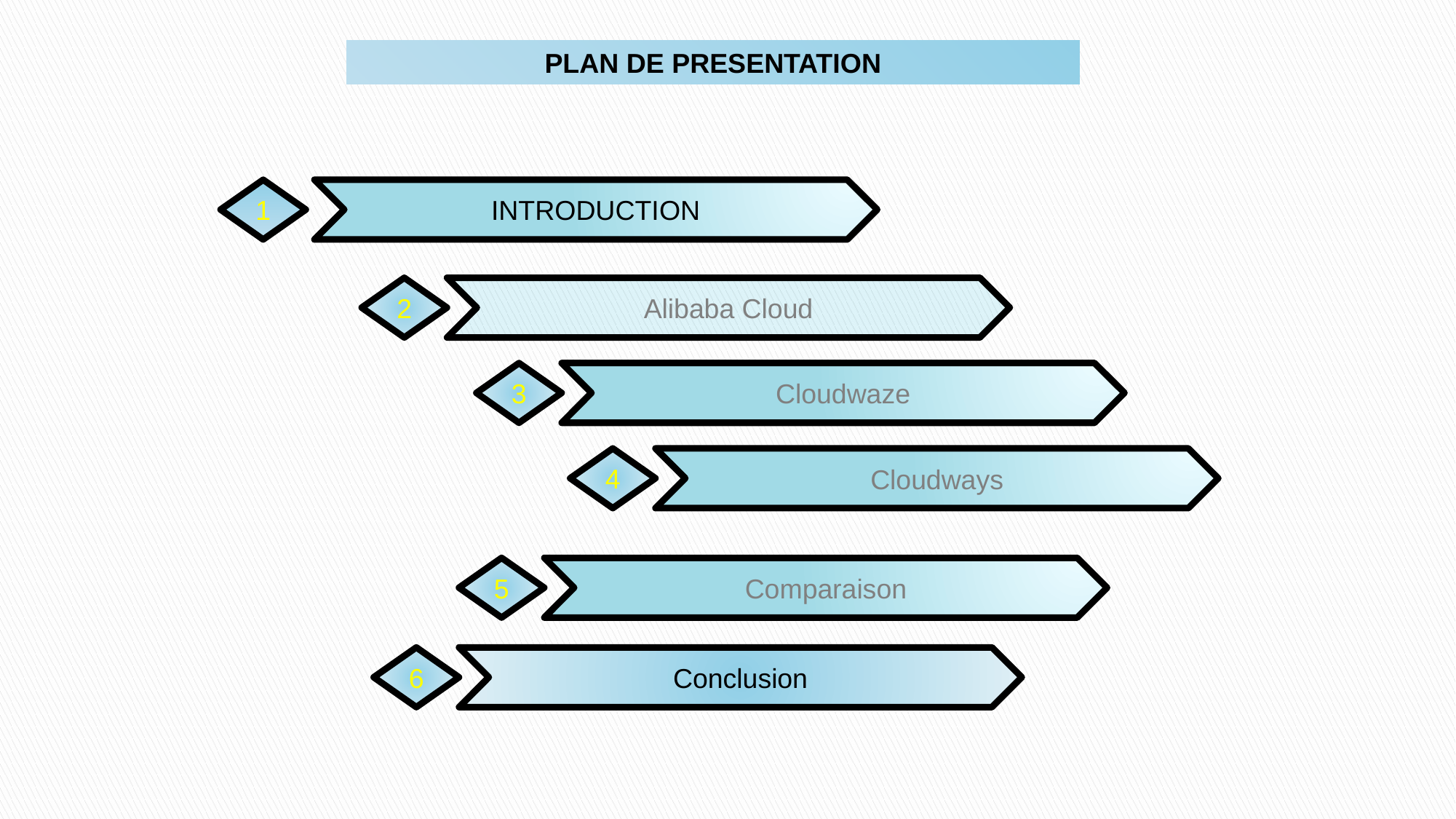

PLAN DE PRESENTATION
1
INTRODUCTION
2
Alibaba Cloud
3
Cloudwaze
4
Cloudways
5
Comparaison
6
Conclusion